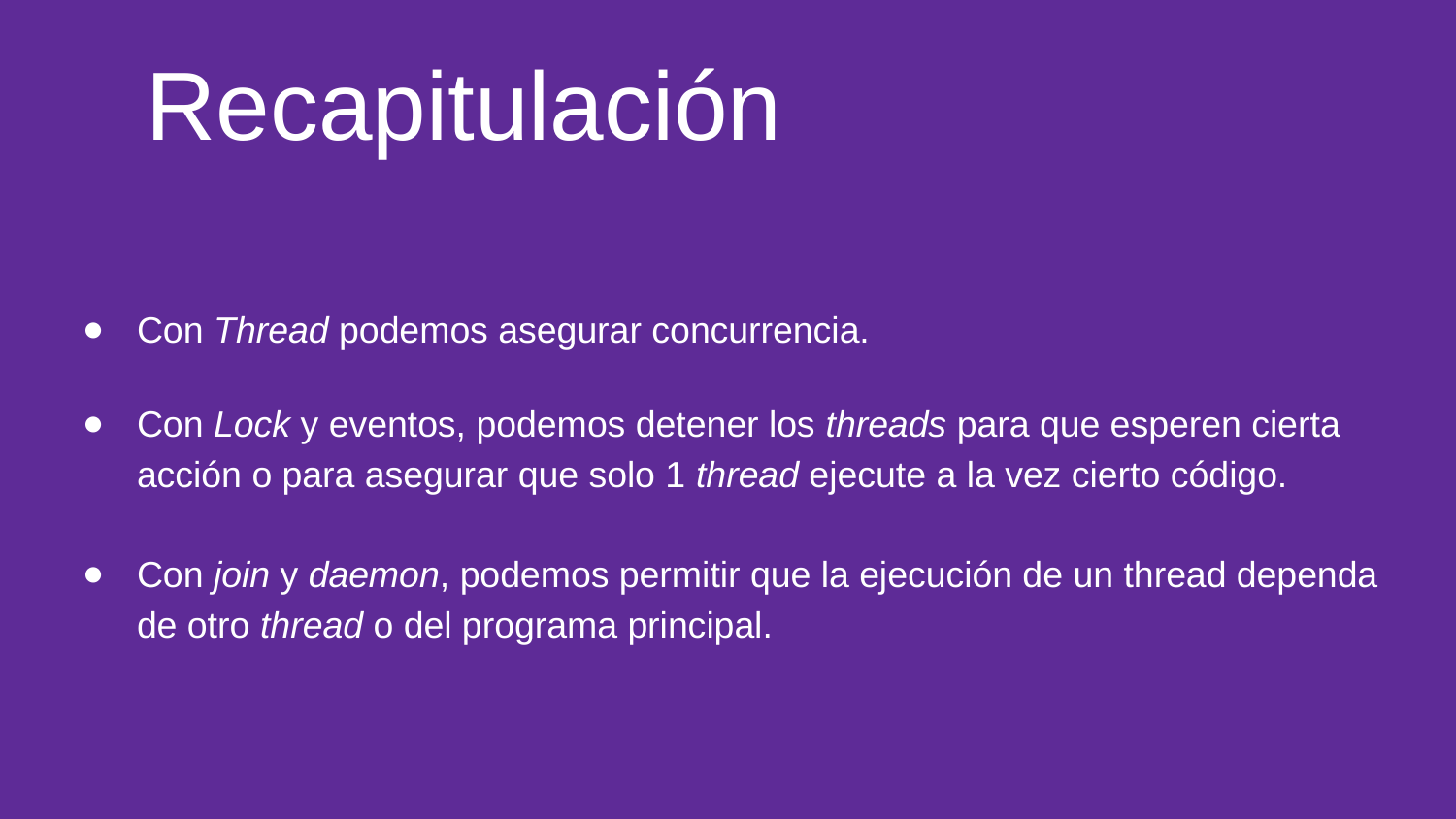

# Recapitulación
Con Thread podemos asegurar concurrencia.
Con Lock y eventos, podemos detener los threads para que esperen cierta acción o para asegurar que solo 1 thread ejecute a la vez cierto código.
Con join y daemon, podemos permitir que la ejecución de un thread dependa de otro thread o del programa principal.